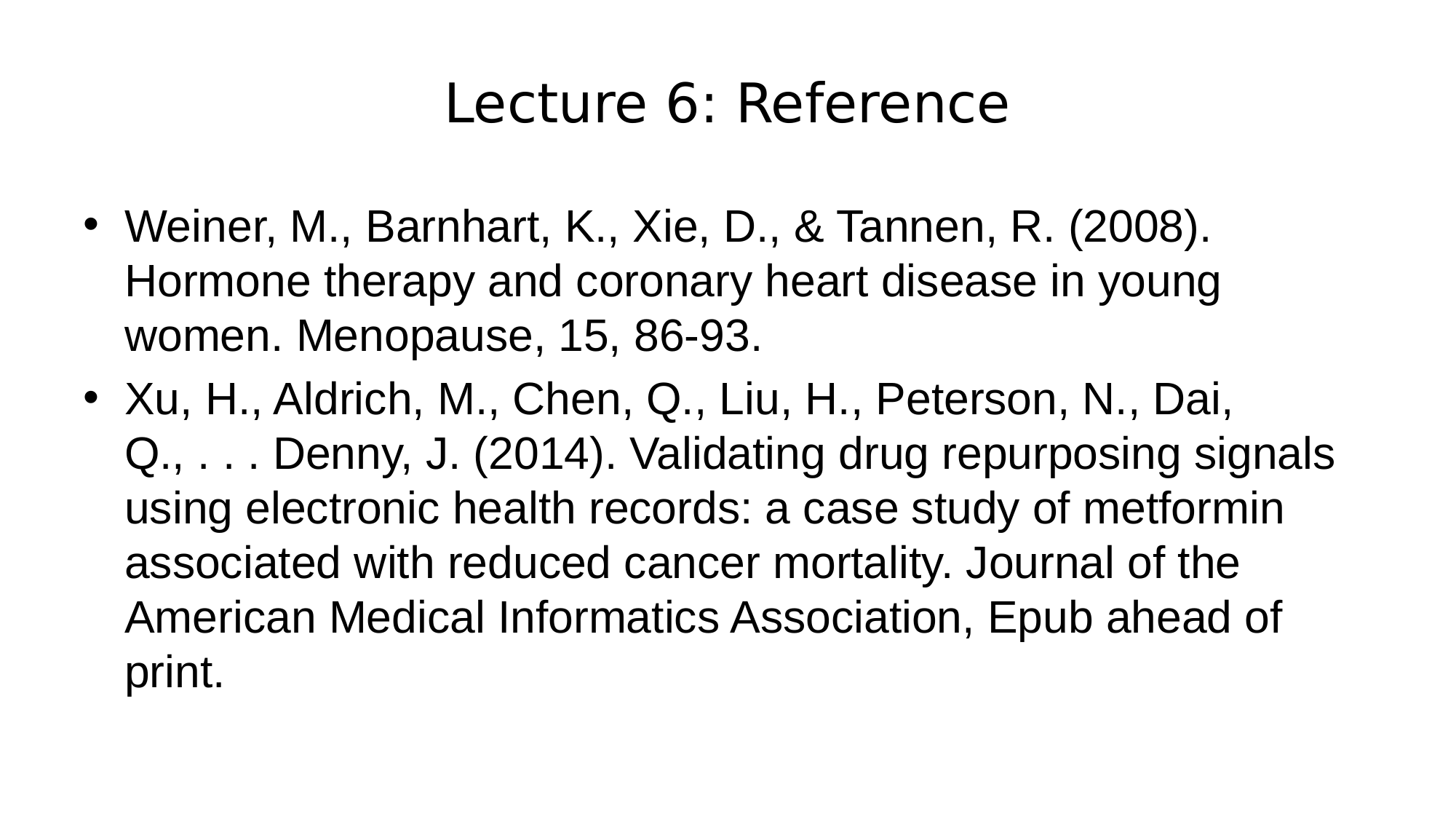

# Lecture 6: Reference
Weiner, M., Barnhart, K., Xie, D., & Tannen, R. (2008). Hormone therapy and coronary heart disease in young women. Menopause, 15, 86-93.
Xu, H., Aldrich, M., Chen, Q., Liu, H., Peterson, N., Dai, Q., . . . Denny, J. (2014). Validating drug repurposing signals using electronic health records: a case study of metformin associated with reduced cancer mortality. Journal of the American Medical Informatics Association, Epub ahead of print.